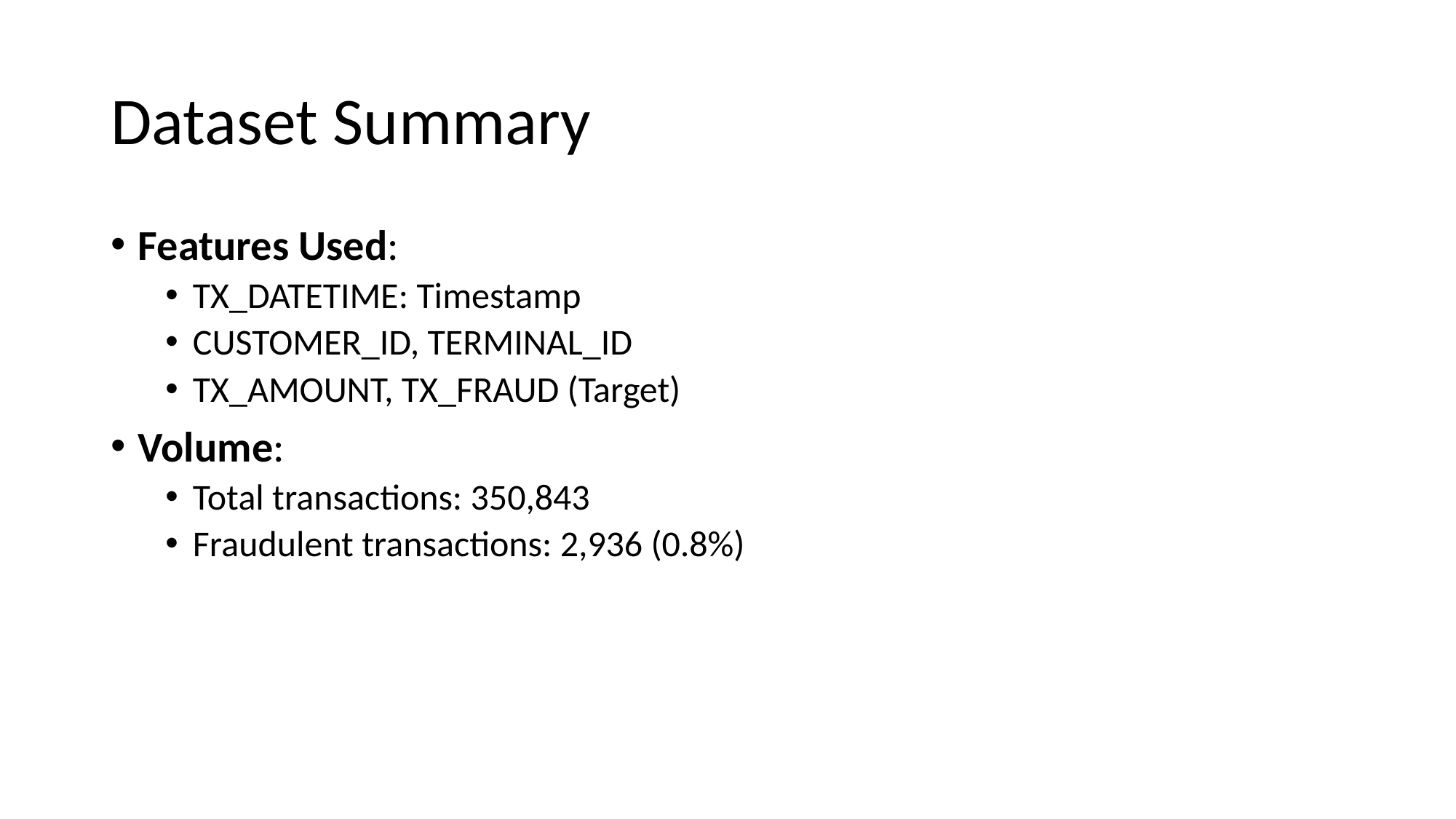

# Dataset Summary
Features Used:
TX_DATETIME: Timestamp
CUSTOMER_ID, TERMINAL_ID
TX_AMOUNT, TX_FRAUD (Target)
Volume:
Total transactions: 350,843
Fraudulent transactions: 2,936 (0.8%)